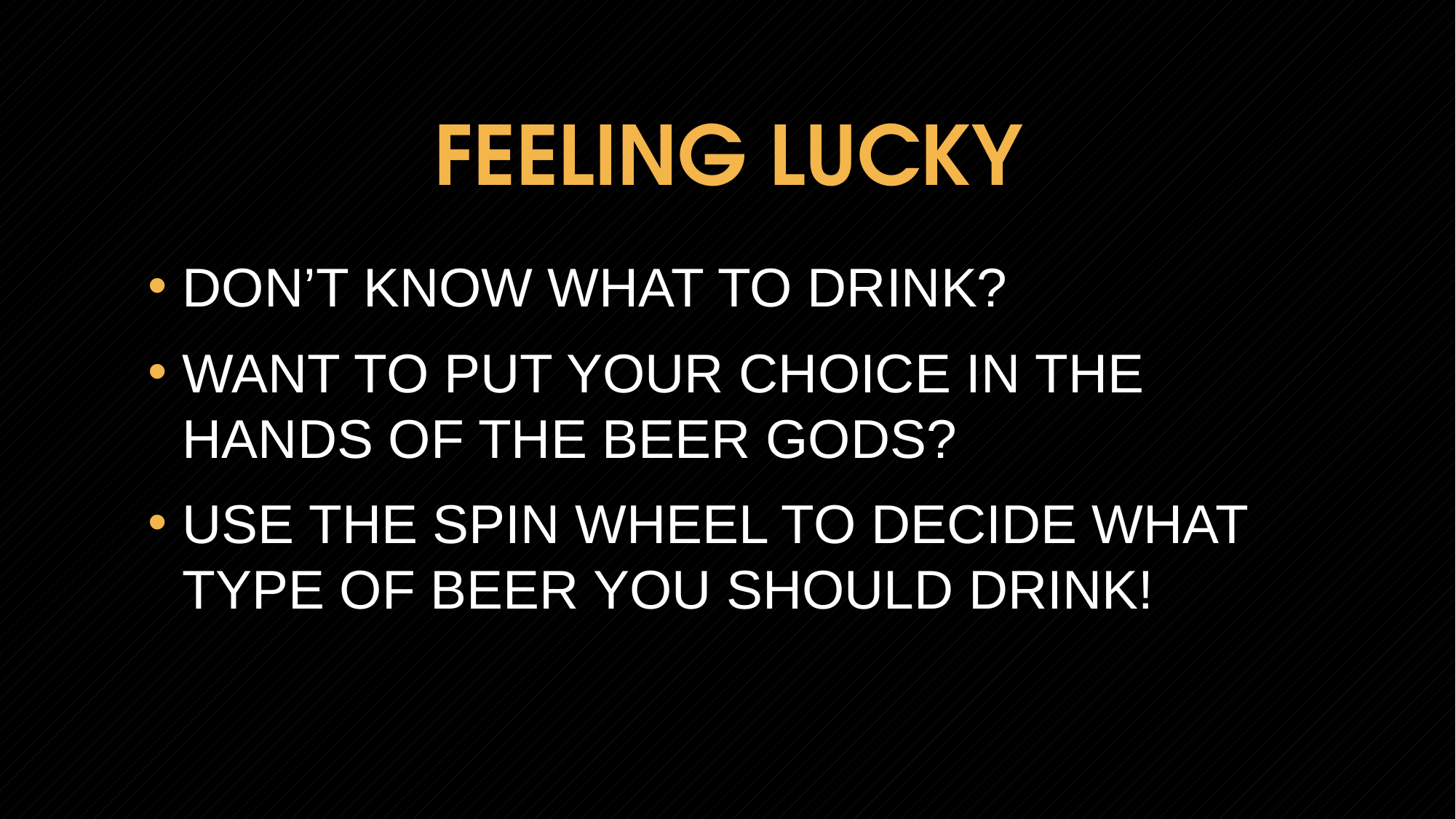

# Feeling Lucky
Don’t know what to drink?
Want to put your choice in the hands of the beer gods?
Use the spin wheel to decide what type of beer you should drink!